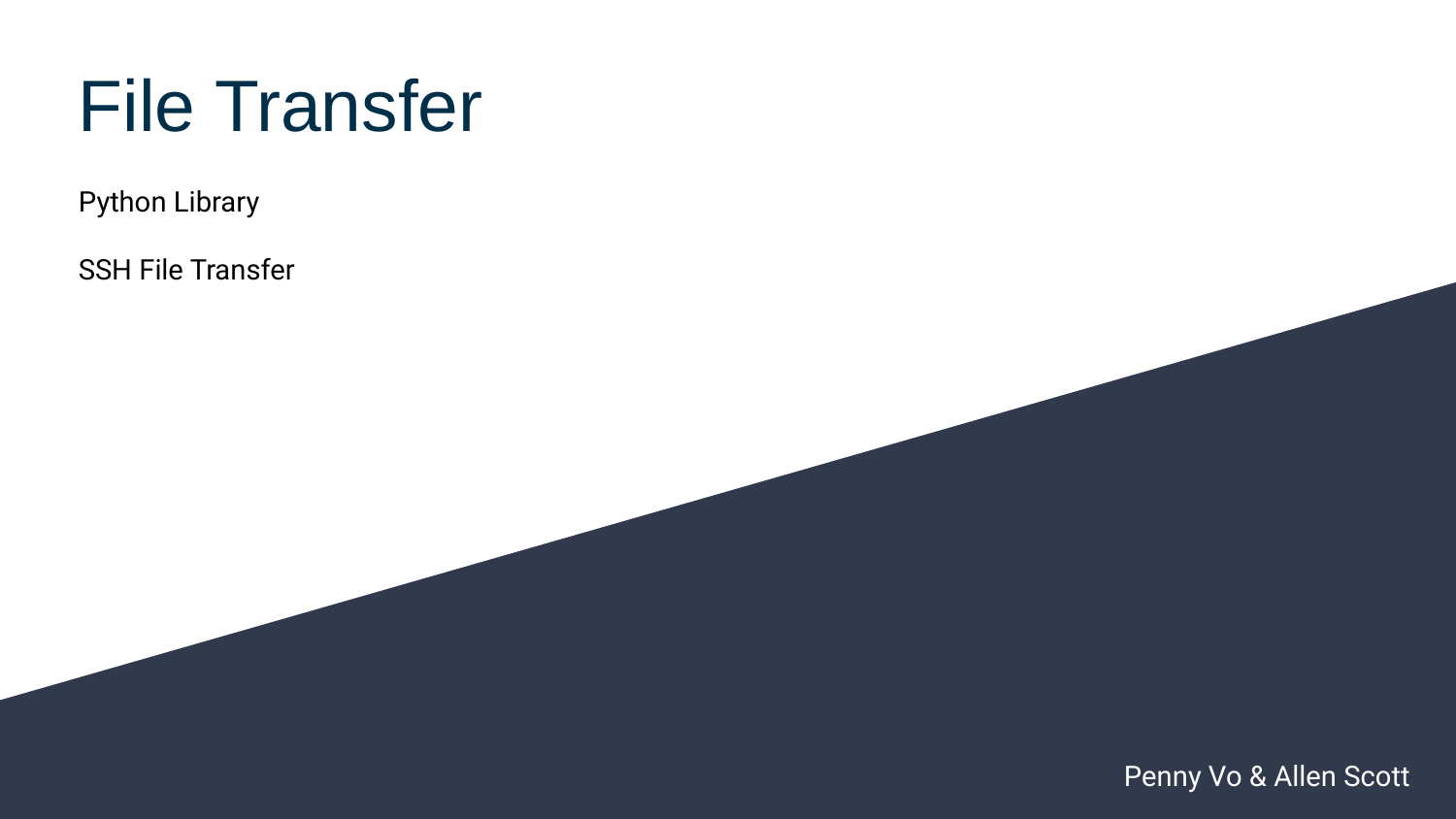

# File Transfer
Python Library

SSH File Transfer

Penny Vo & Allen Scott